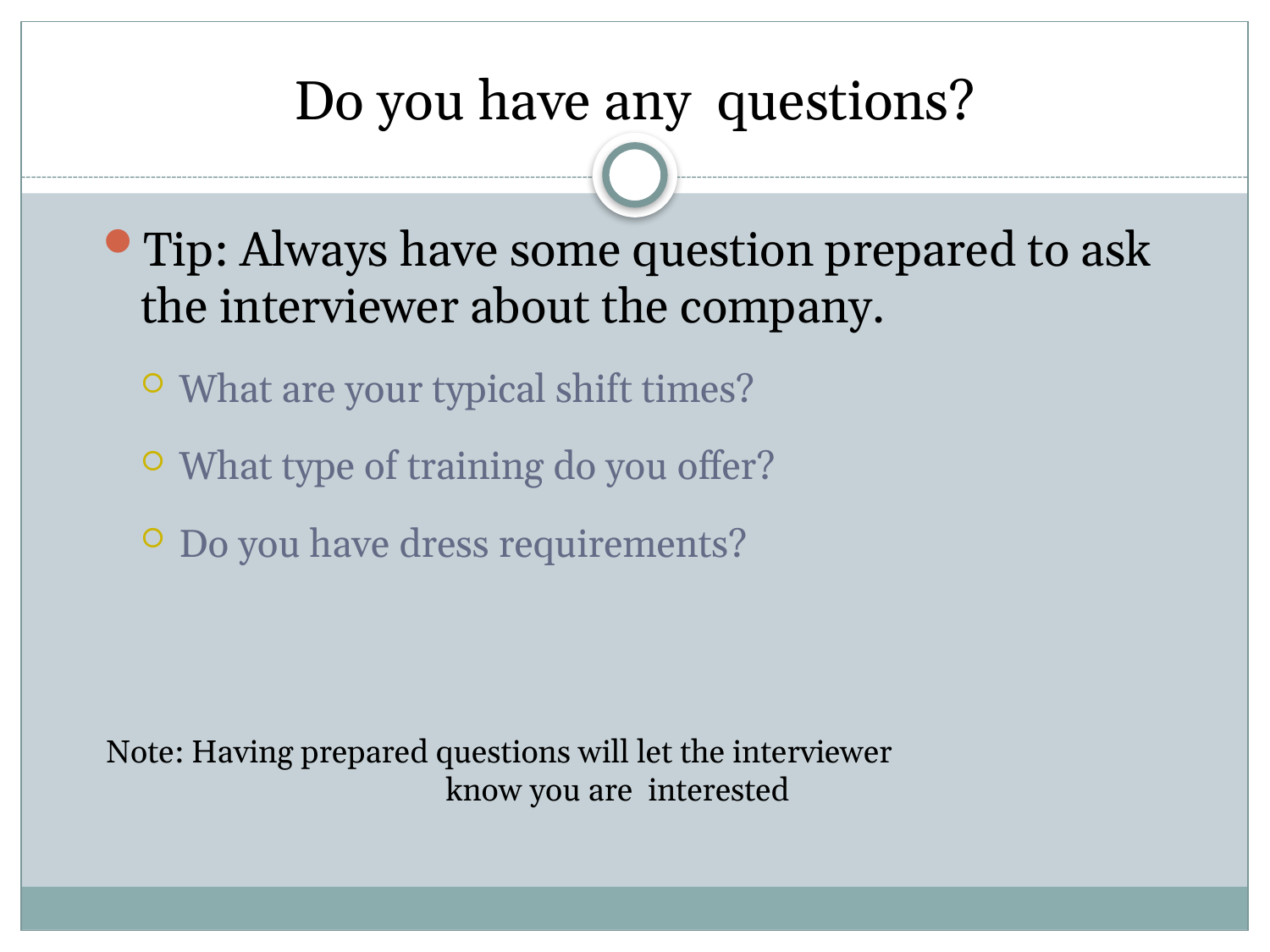

# Do you have any  questions?
Tip: Always have some question prepared to ask the interviewer about the company.
What are your typical shift times?
What type of training do you offer?
Do you have dress requirements?

Note: Having prepared questions will let the interviewer                                know you are  interested